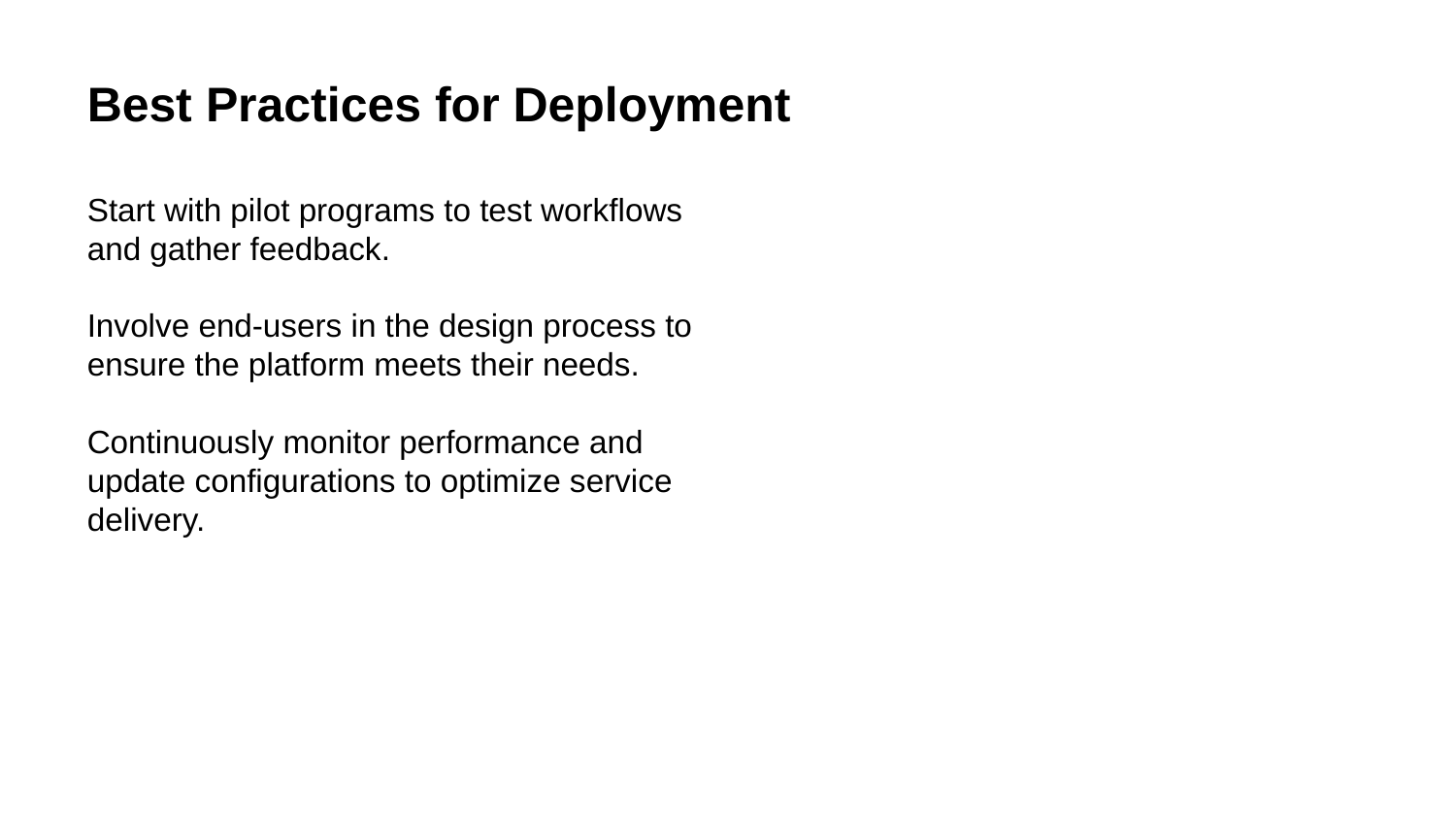

Best Practices for Deployment
Start with pilot programs to test workflows and gather feedback.

Involve end-users in the design process to ensure the platform meets their needs.

Continuously monitor performance and update configurations to optimize service delivery.